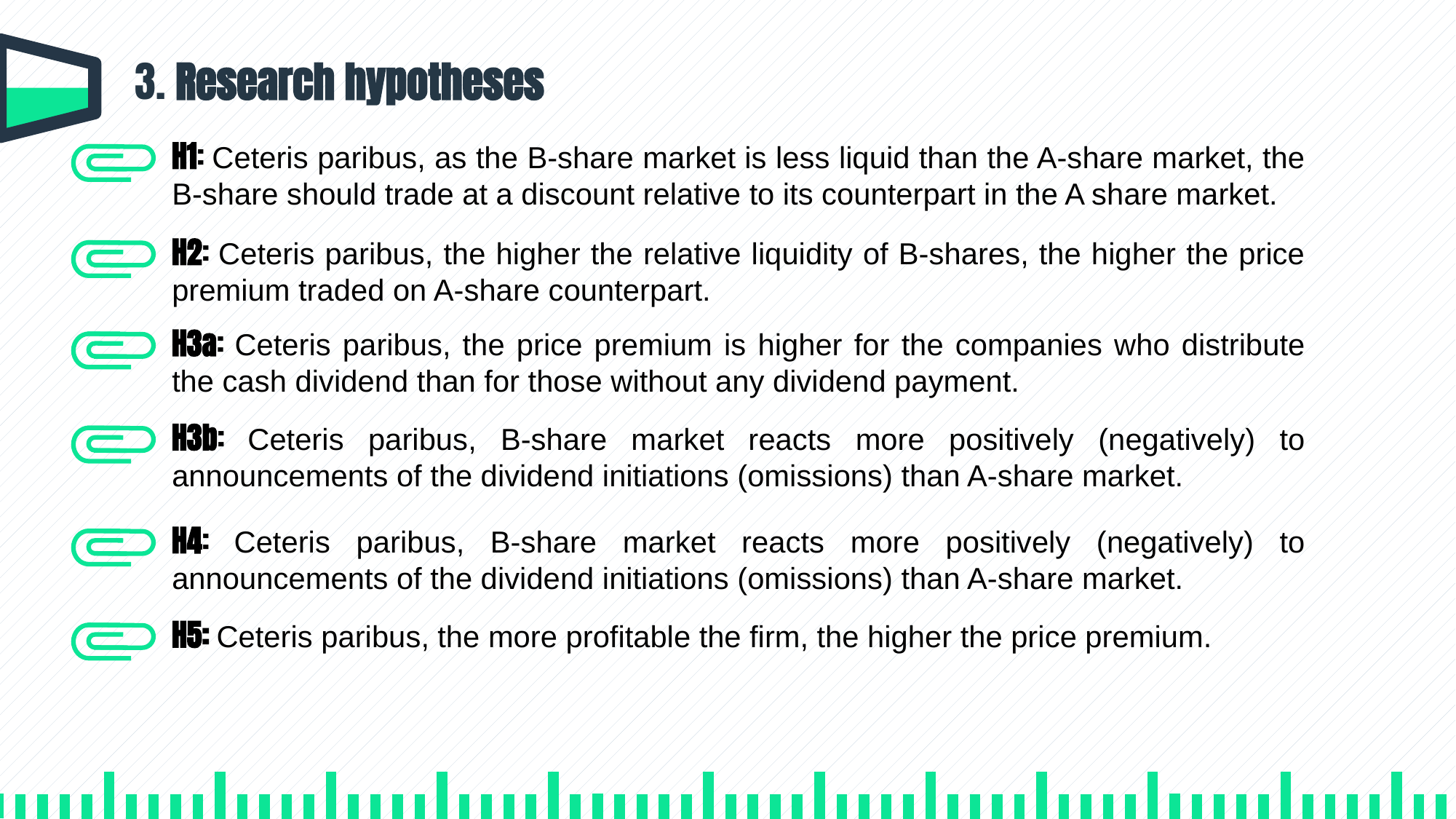

3. Research hypotheses
H1: Ceteris paribus, as the B-share market is less liquid than the A-share market, the B-share should trade at a discount relative to its counterpart in the A share market.

H2: Ceteris paribus, the higher the relative liquidity of B-shares, the higher the price premium traded on A-share counterpart.

H3a: Ceteris paribus, the price premium is higher for the companies who distribute the cash dividend than for those without any dividend payment.

H3b: Ceteris paribus, B-share market reacts more positively (negatively) to announcements of the dividend initiations (omissions) than A-share market.

H4: Ceteris paribus, B-share market reacts more positively (negatively) to announcements of the dividend initiations (omissions) than A-share market.

H5: Ceteris paribus, the more profitable the firm, the higher the price premium.